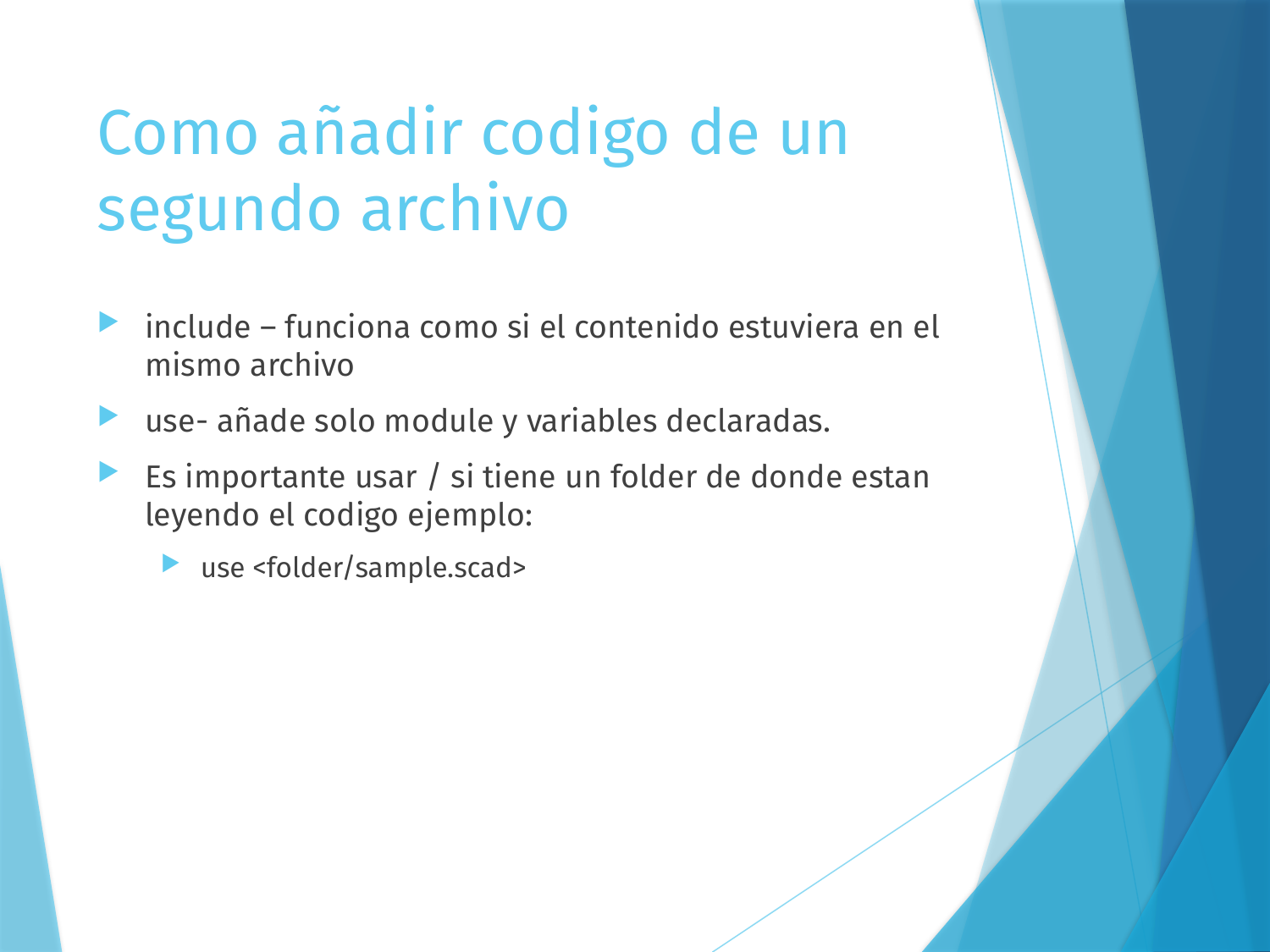

# Como añadir codigo de un segundo archivo
include – funciona como si el contenido estuviera en el mismo archivo
use- añade solo module y variables declaradas.
Es importante usar / si tiene un folder de donde estan leyendo el codigo ejemplo:
use <folder/sample.scad>